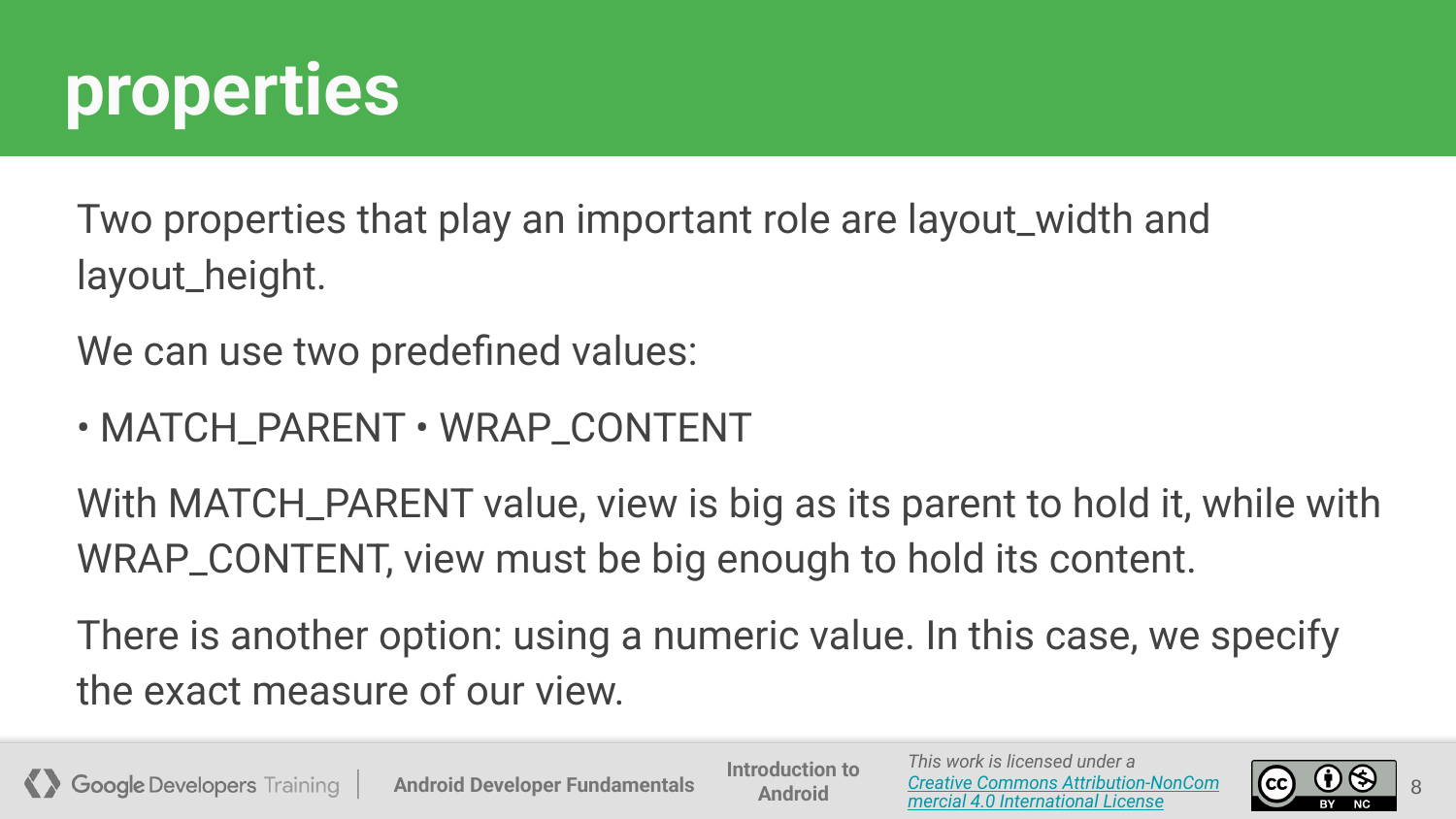

# properties
Two properties that play an important role are layout_width and layout_height.
We can use two predeﬁned values:
• MATCH_PARENT • WRAP_CONTENT
With MATCH_PARENT value, view is big as its parent to hold it, while with WRAP_CONTENT, view must be big enough to hold its content.
There is another option: using a numeric value. In this case, we specify the exact measure of our view.
8